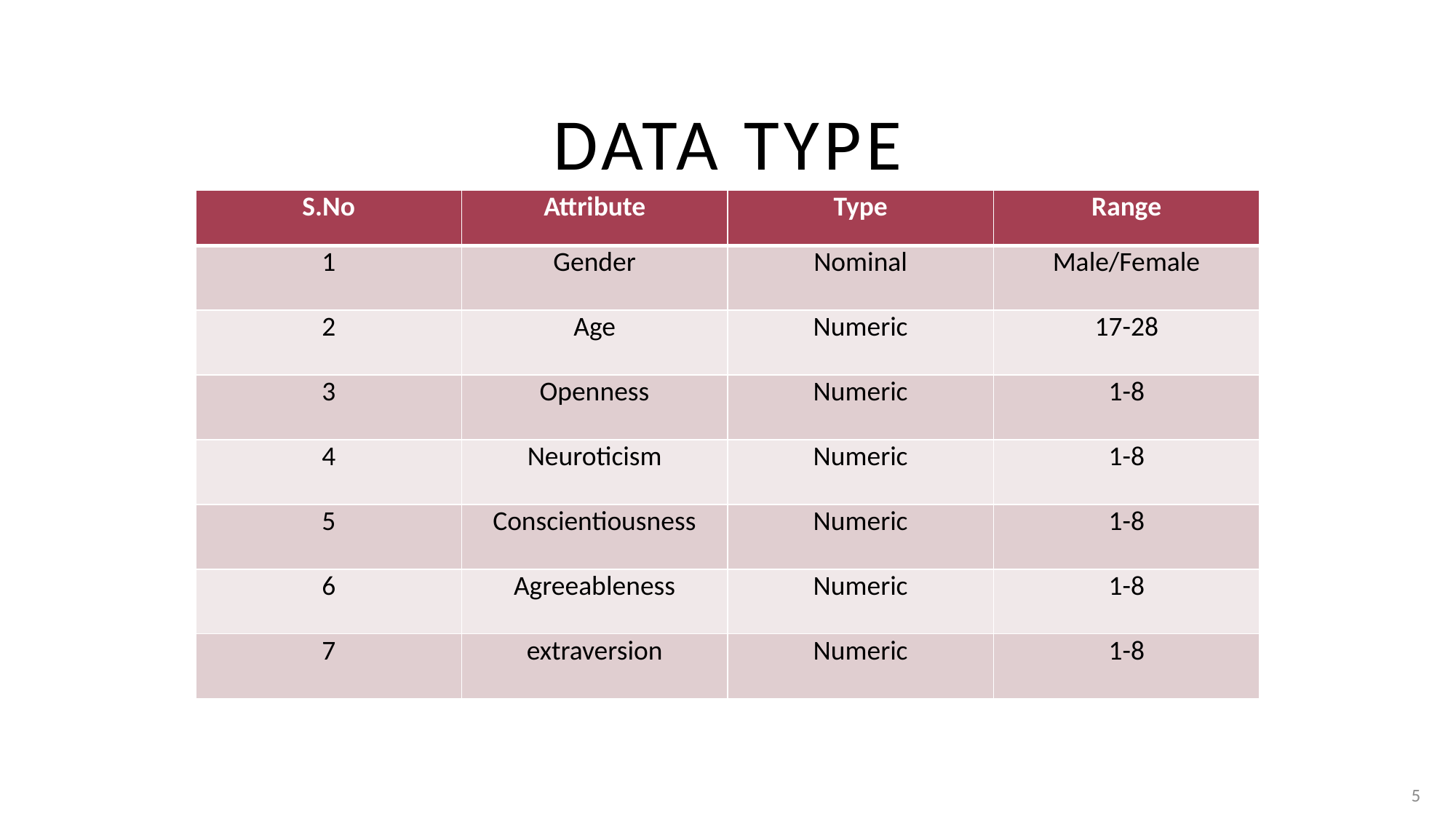

# Data Type
| S.No | Attribute | Type | Range |
| --- | --- | --- | --- |
| 1 | Gender | Nominal | Male/Female |
| 2 | Age | Numeric | 17-28 |
| 3 | Openness | Numeric | 1-8 |
| 4 | Neuroticism | Numeric | 1-8 |
| 5 | Conscientiousness | Numeric | 1-8 |
| 6 | Agreeableness | Numeric | 1-8 |
| 7 | extraversion | Numeric | 1-8 |
5